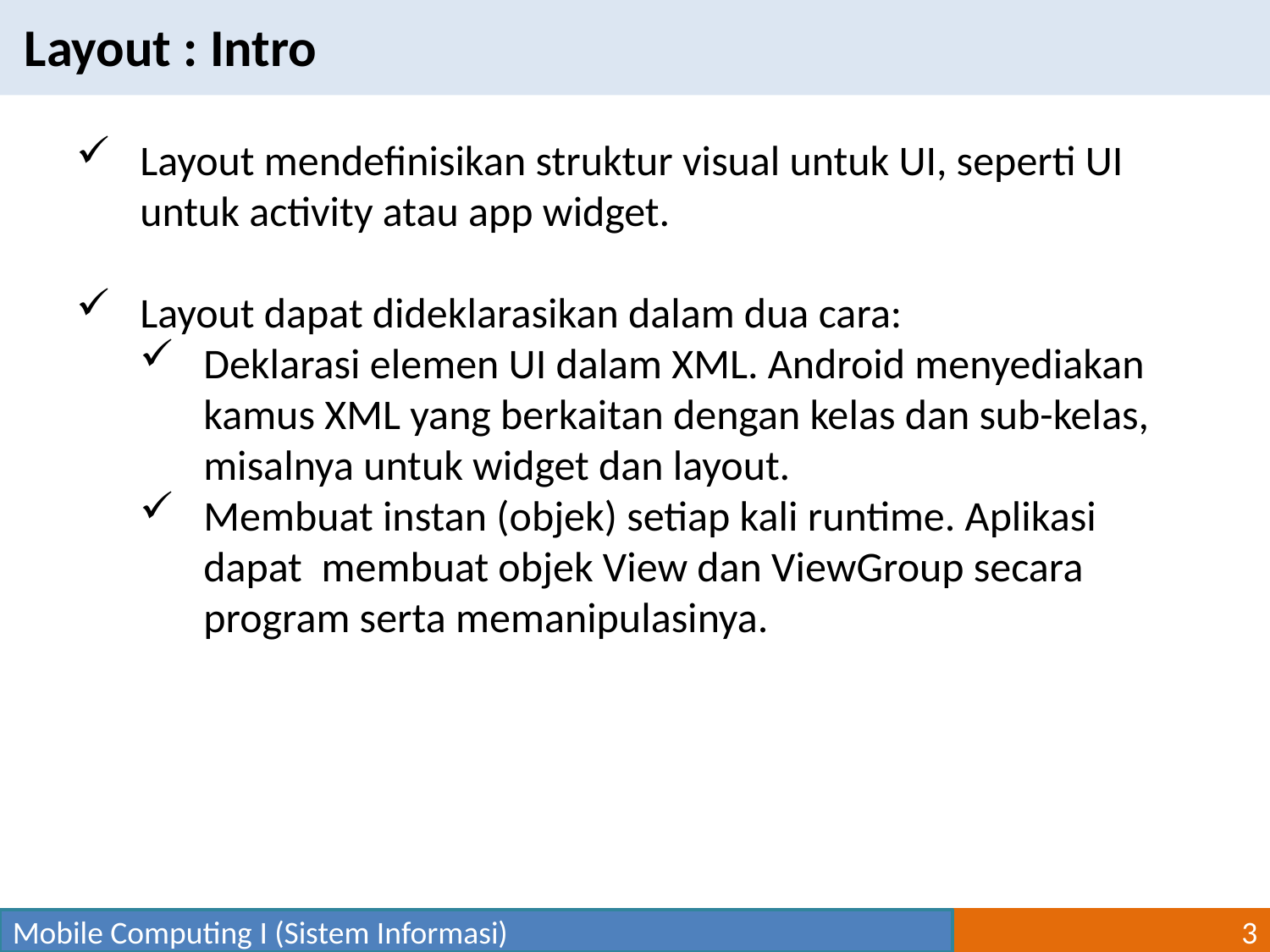

Layout : Intro
Layout mendefinisikan struktur visual untuk UI, seperti UI untuk activity atau app widget.

Layout dapat dideklarasikan dalam dua cara:
Deklarasi elemen UI dalam XML. Android menyediakan kamus XML yang berkaitan dengan kelas dan sub-kelas, misalnya untuk widget dan layout.
Membuat instan (objek) setiap kali runtime. Aplikasi dapat  membuat objek View dan ViewGroup secara program serta memanipulasinya.
Mobile Computing I (Sistem Informasi)
3